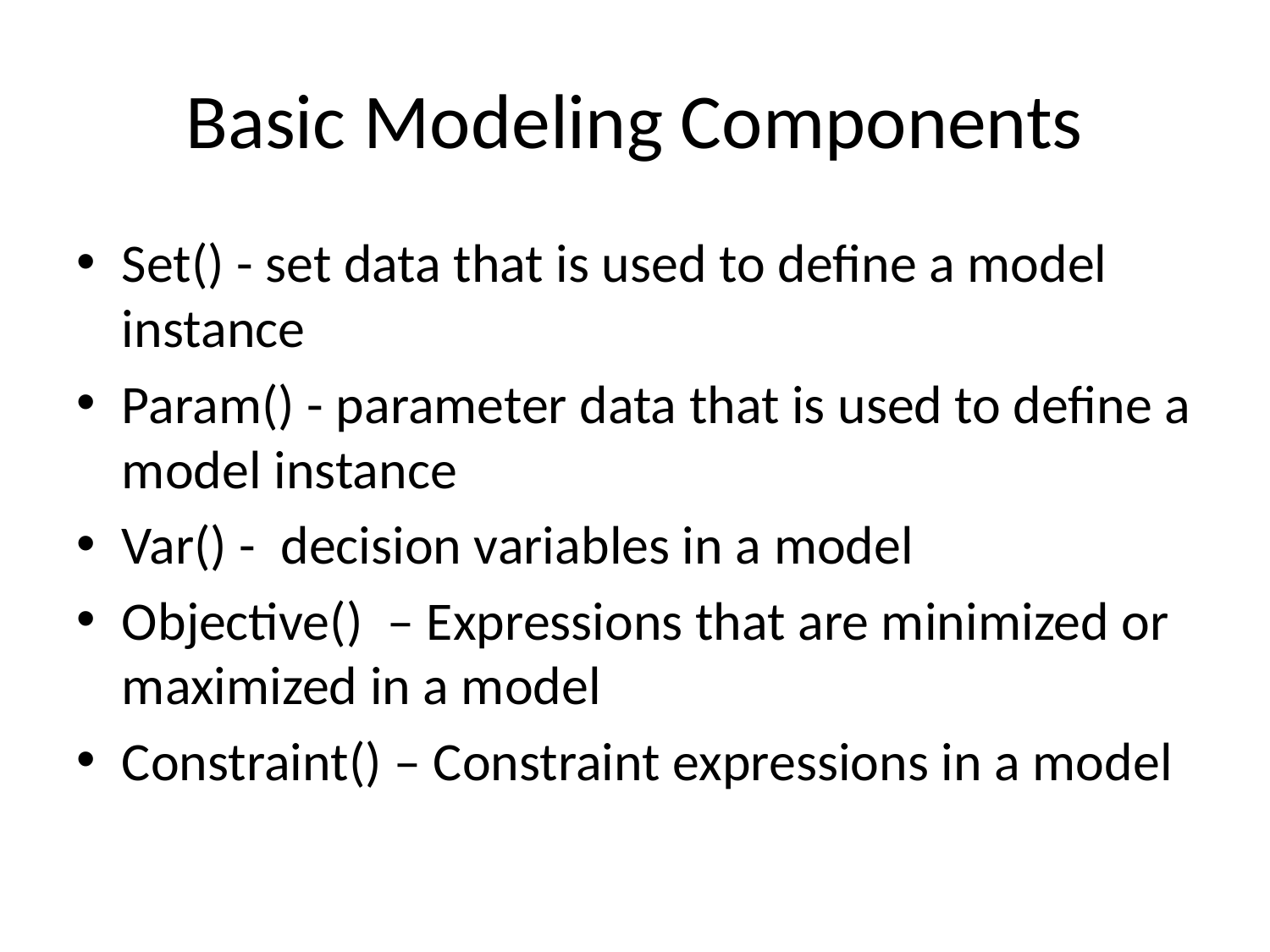

# Basic Modeling Components
Set() - set data that is used to define a model instance
Param() - parameter data that is used to define a model instance
Var() -  decision variables in a model
Objective()  – Expressions that are minimized or maximized in a model
Constraint() – Constraint expressions in a model